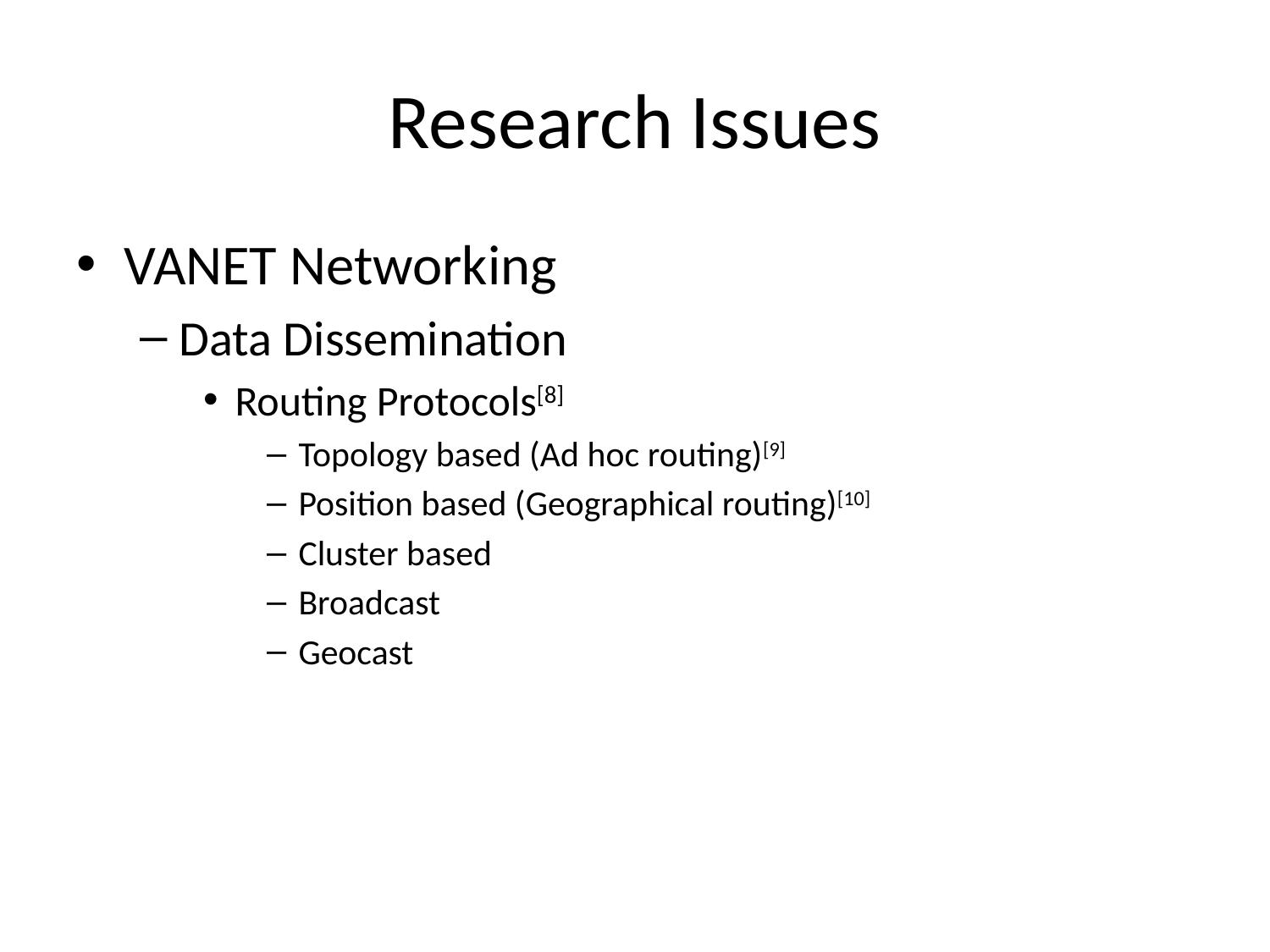

# Research Issues
VANET Networking
Data Dissemination
Routing Protocols[8]
Topology based (Ad hoc routing)[9]
Position based (Geographical routing)[10]
Cluster based
Broadcast
Geocast